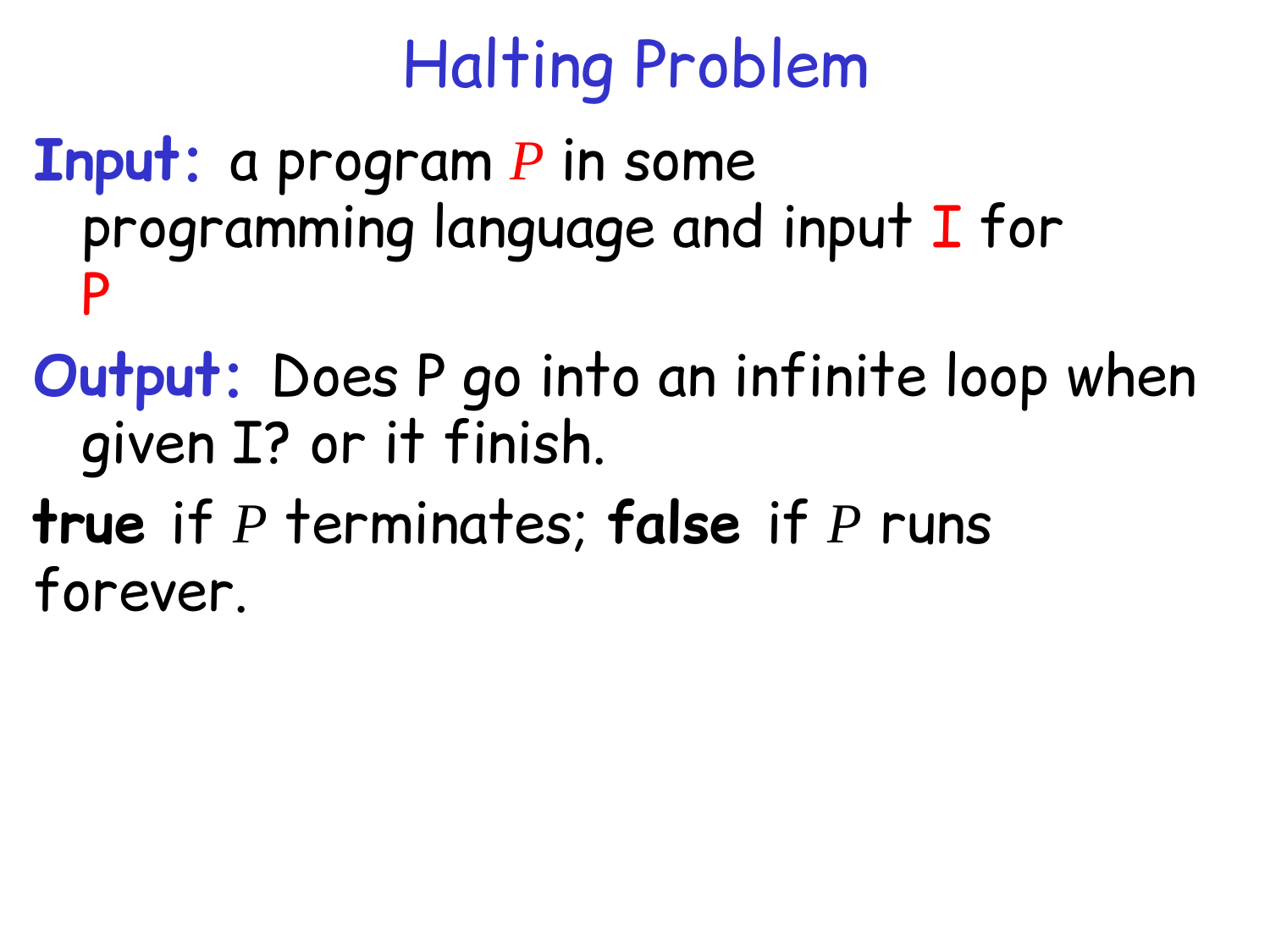

# Halting Problem
Input: a program P in some programming language and input I for P
Output: Does P go into an infinite loop when given I? or it finish.
true if P terminates; false if P runs forever.